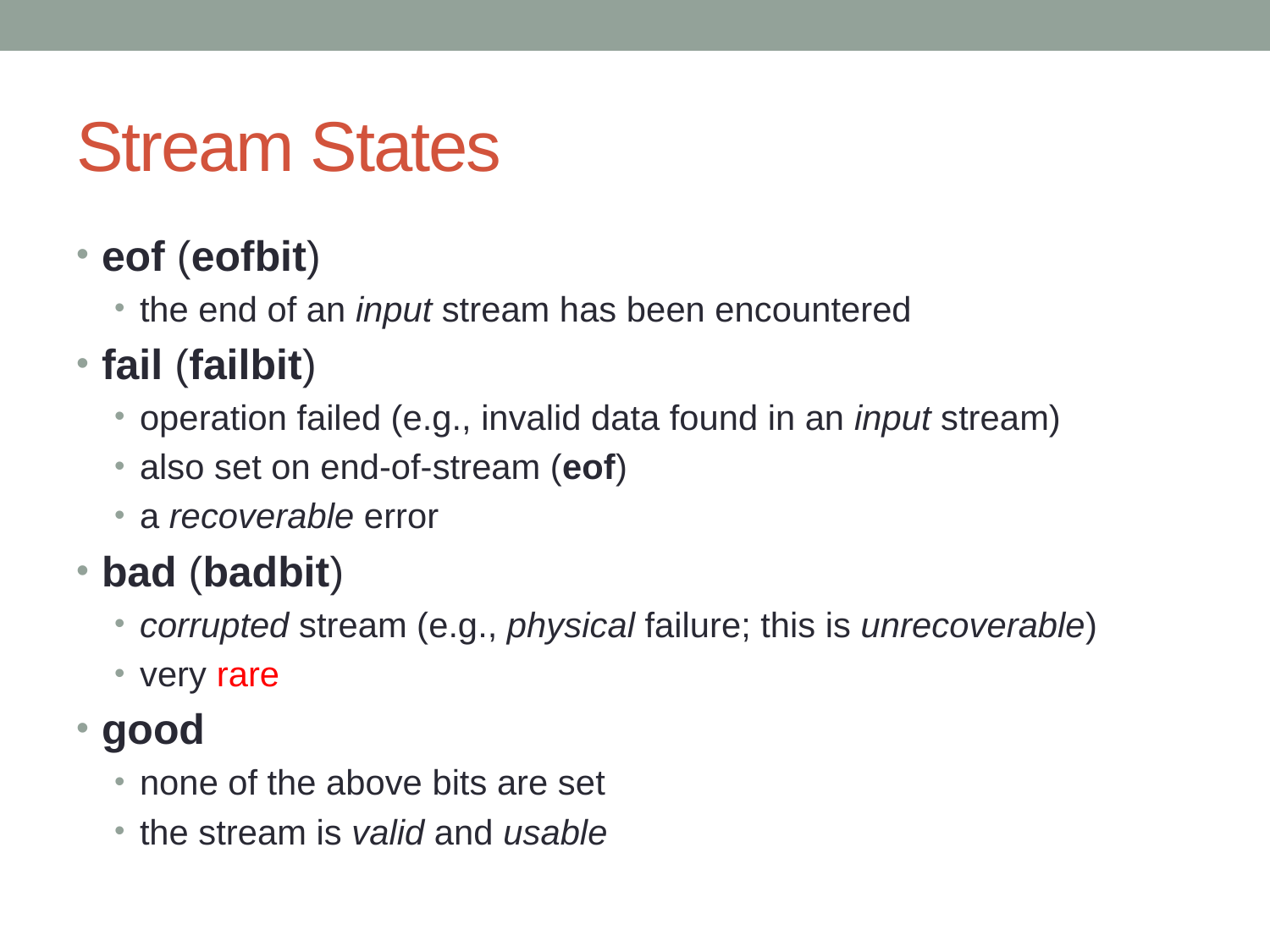

# Stream States
eof (eofbit)
the end of an input stream has been encountered
fail (failbit)
operation failed (e.g., invalid data found in an input stream)
also set on end-of-stream (eof)
a recoverable error
bad (badbit)
corrupted stream (e.g., physical failure; this is unrecoverable)
very rare
good
none of the above bits are set
the stream is valid and usable